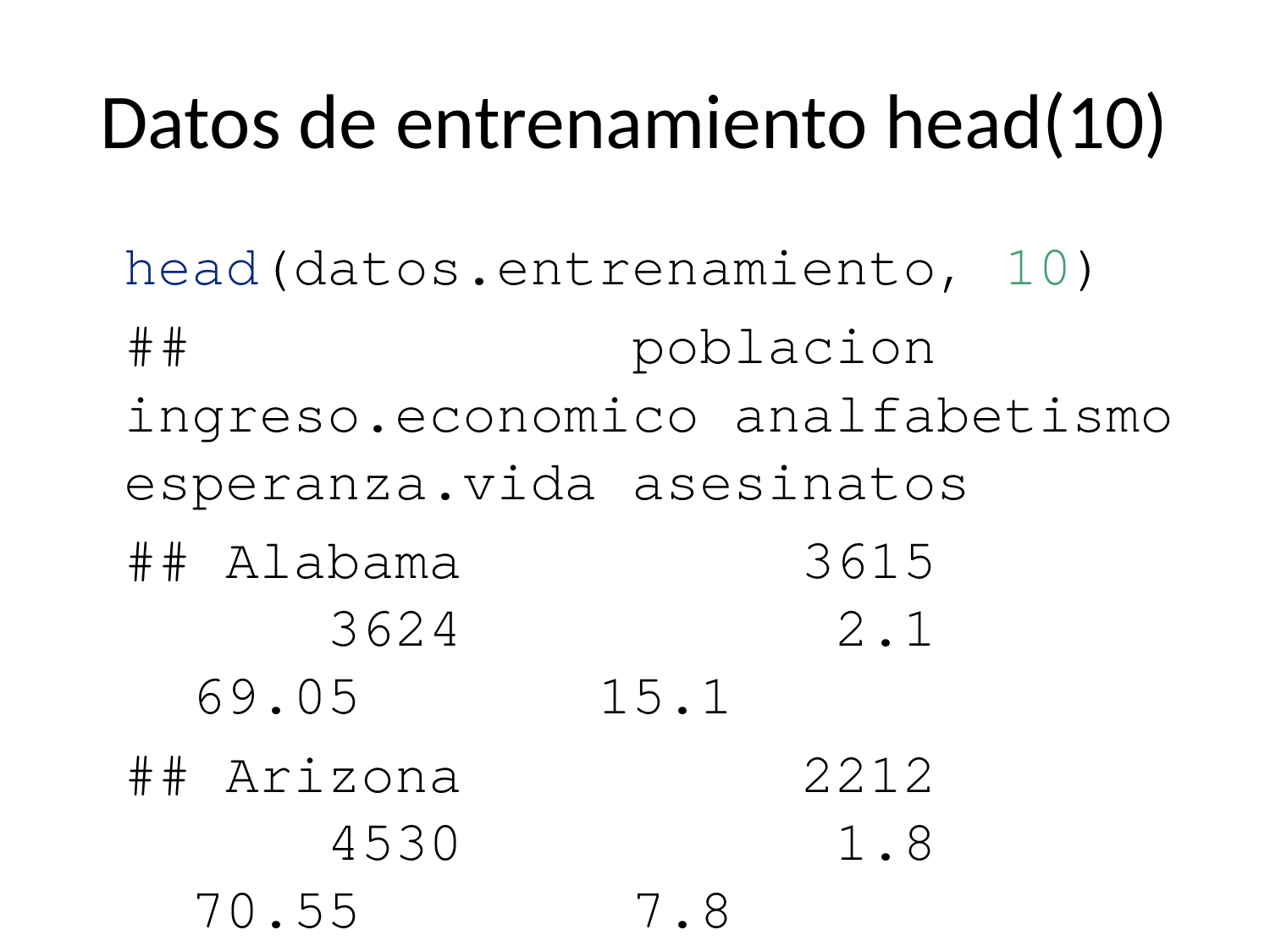

# Datos de entrenamiento head(10)
head(datos.entrenamiento, 10)
##             poblacion ingreso.economico analfabetismo esperanza.vida asesinatos
## Alabama          3615              3624           2.1          69.05       15.1
## Arizona          2212              4530           1.8          70.55        7.8
## Arkansas         2110              3378           1.9          70.66       10.1
## California      21198              5114           1.1          71.71       10.3
## Connecticut      3100              5348           1.1          72.48        3.1
## Delaware          579              4809           0.9          70.06        6.2
## Florida          8277              4815           1.3          70.66       10.7
## Georgia          4931              4091           2.0          68.54       13.9
## Hawaii            868              4963           1.9          73.60        6.2
## Idaho             813              4119           0.6          71.87        5.3
##             ind.educacion clima.frio   area
## Alabama              41.3         20  50708
## Arizona              58.1         15 113417
## Arkansas             39.9         65  51945
## California           62.6         20 156361
## Connecticut          56.0        139   4862
## Delaware             54.6        103   1982
## Florida              52.6         11  54090
## Georgia              40.6         60  58073
## Hawaii               61.9          0   6425
## Idaho                59.5        126  82677